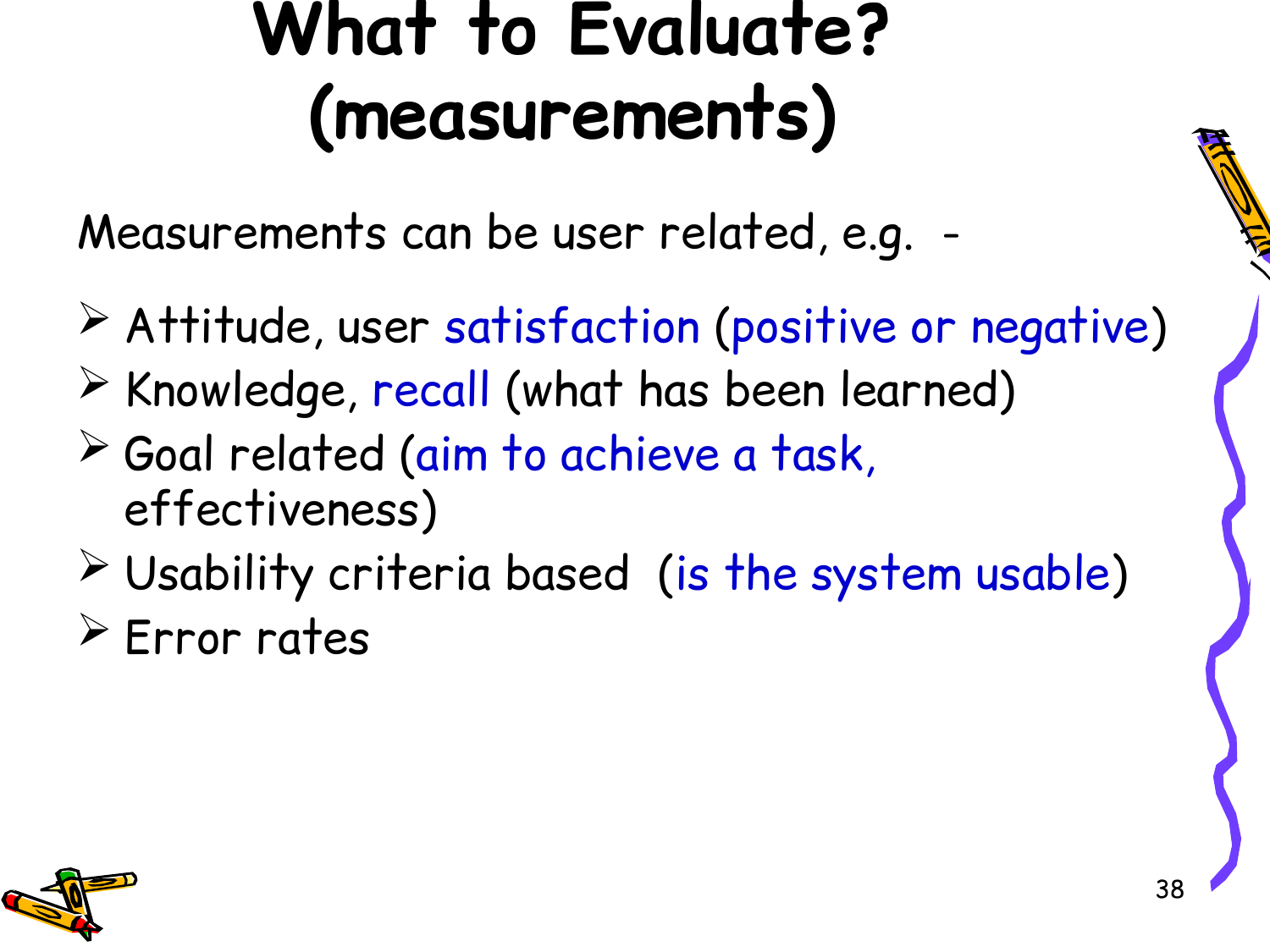

# What to Evaluate? (measurements)
Measurements can be user related, e.g.  -

Attitude, user satisfaction (positive or negative)
Knowledge, recall (what has been learned)
Goal related (aim to achieve a task, effectiveness)
Usability criteria based  (is the system usable)
Error rates
38